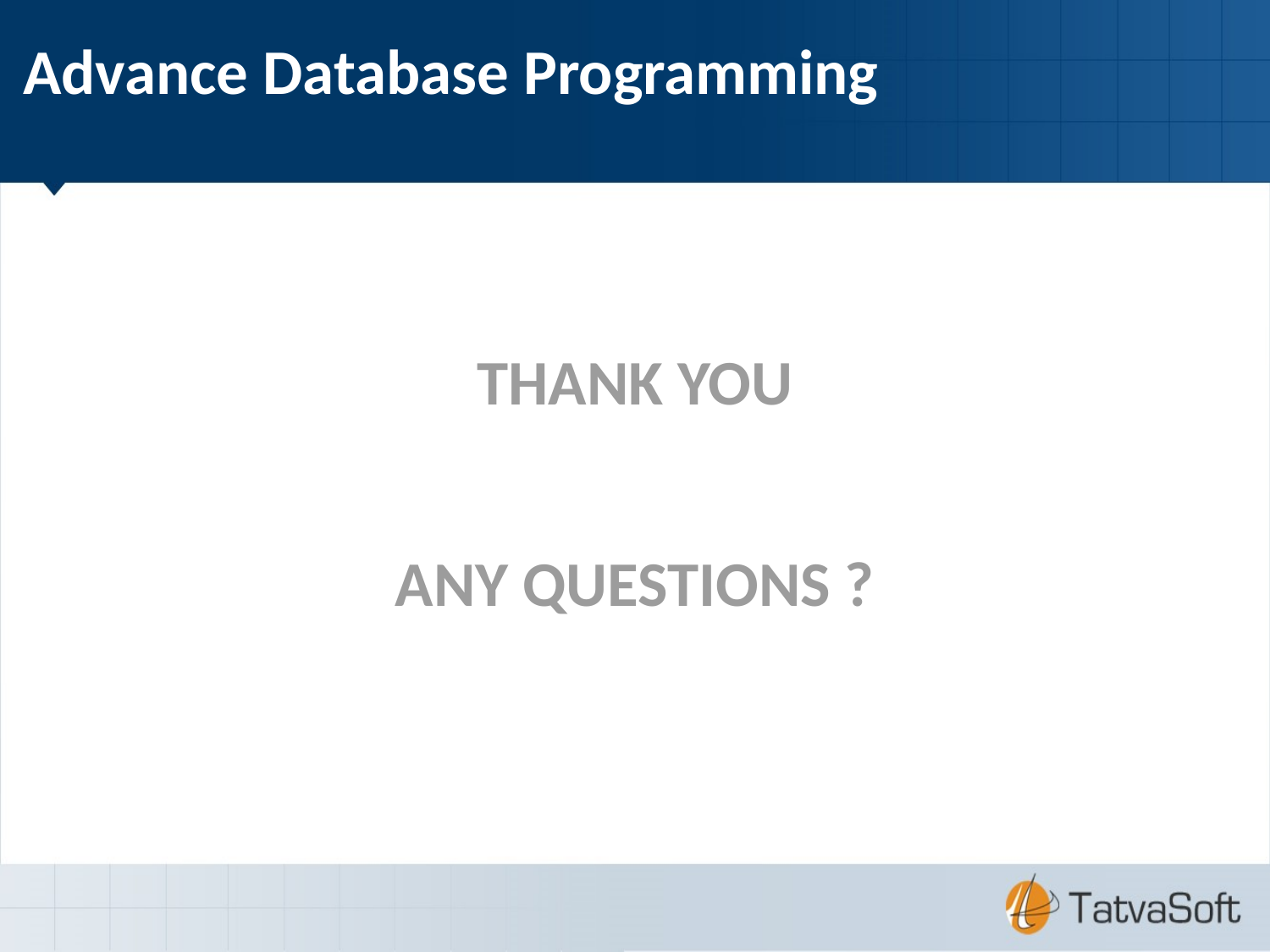

Advance Database Programming

THANK YOU

ANY QUESTIONS ?